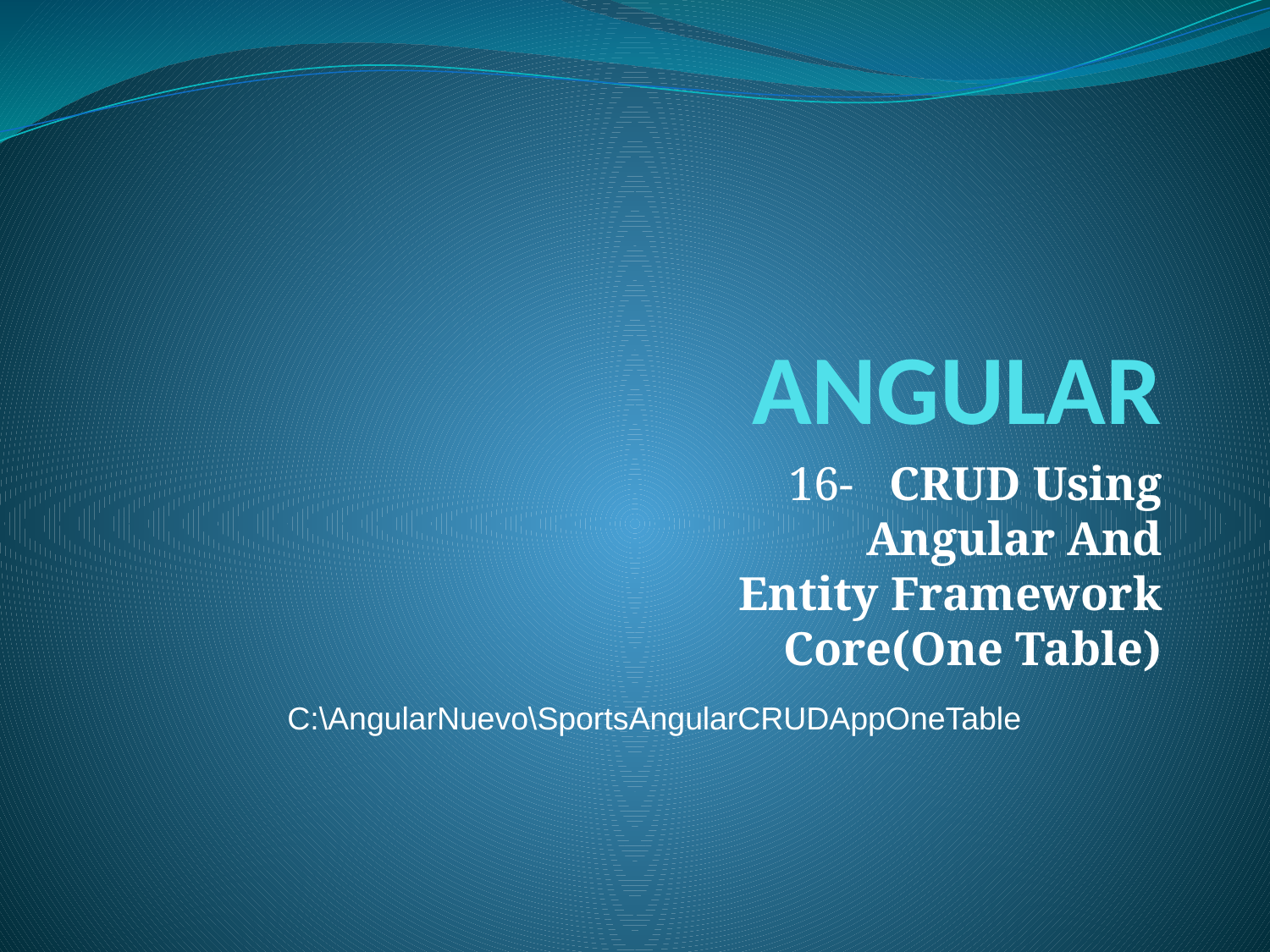

# ANGULAR
16-   CRUD Using Angular And Entity Framework Core(One Table)

C:\AngularNuevo\SportsAngularCRUDAppOneTable